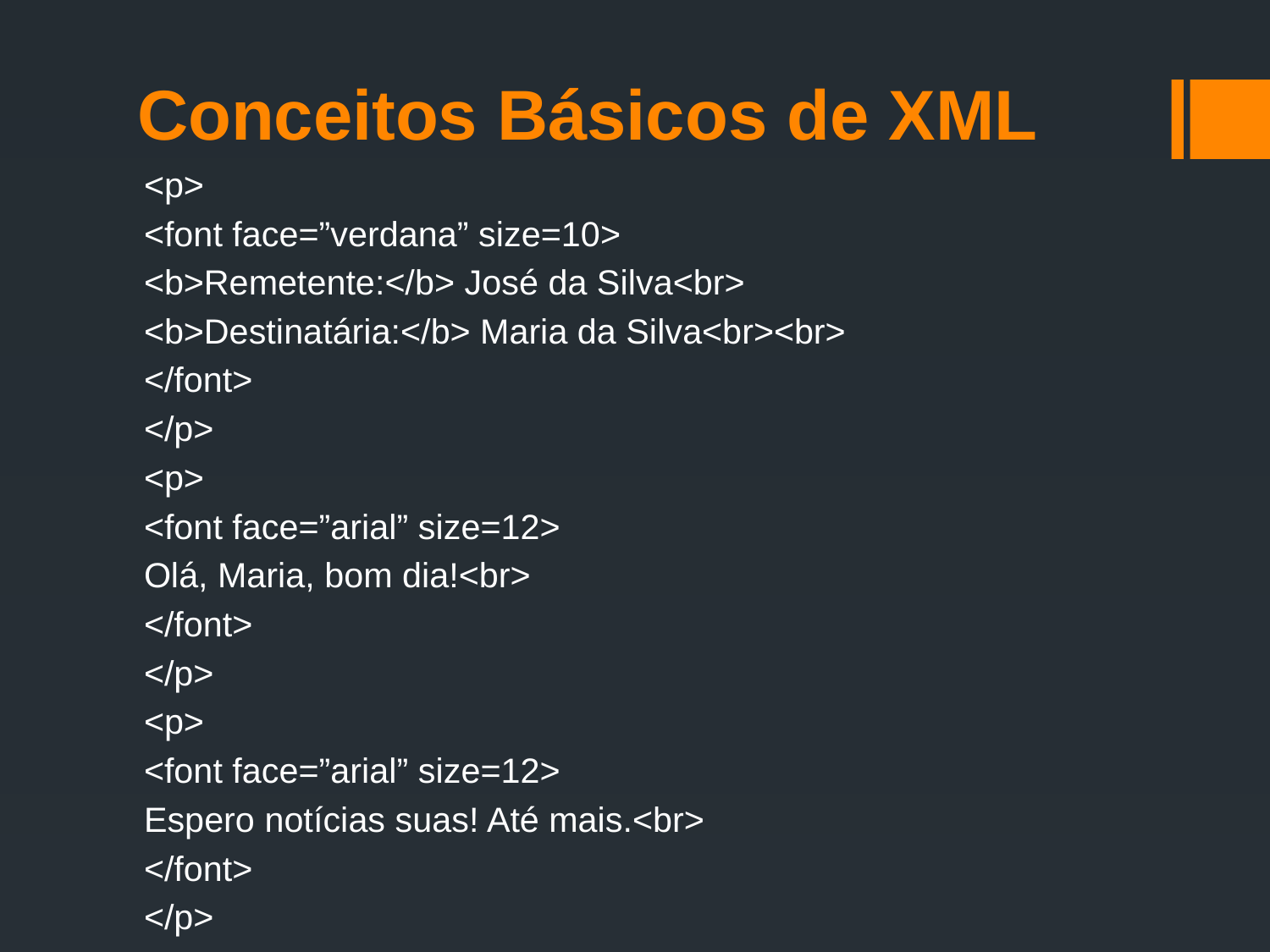

# Conceitos Básicos de XML
<p>
<font face=”verdana” size=10>
<b>Remetente:</b> José da Silva<br>
<b>Destinatária:</b> Maria da Silva<br><br>
</font>
</p>
<p>
<font face=”arial” size=12>
Olá, Maria, bom dia!<br>
</font>
</p>
<p>
<font face=”arial” size=12>
Espero notícias suas! Até mais.<br>
</font>
</p>